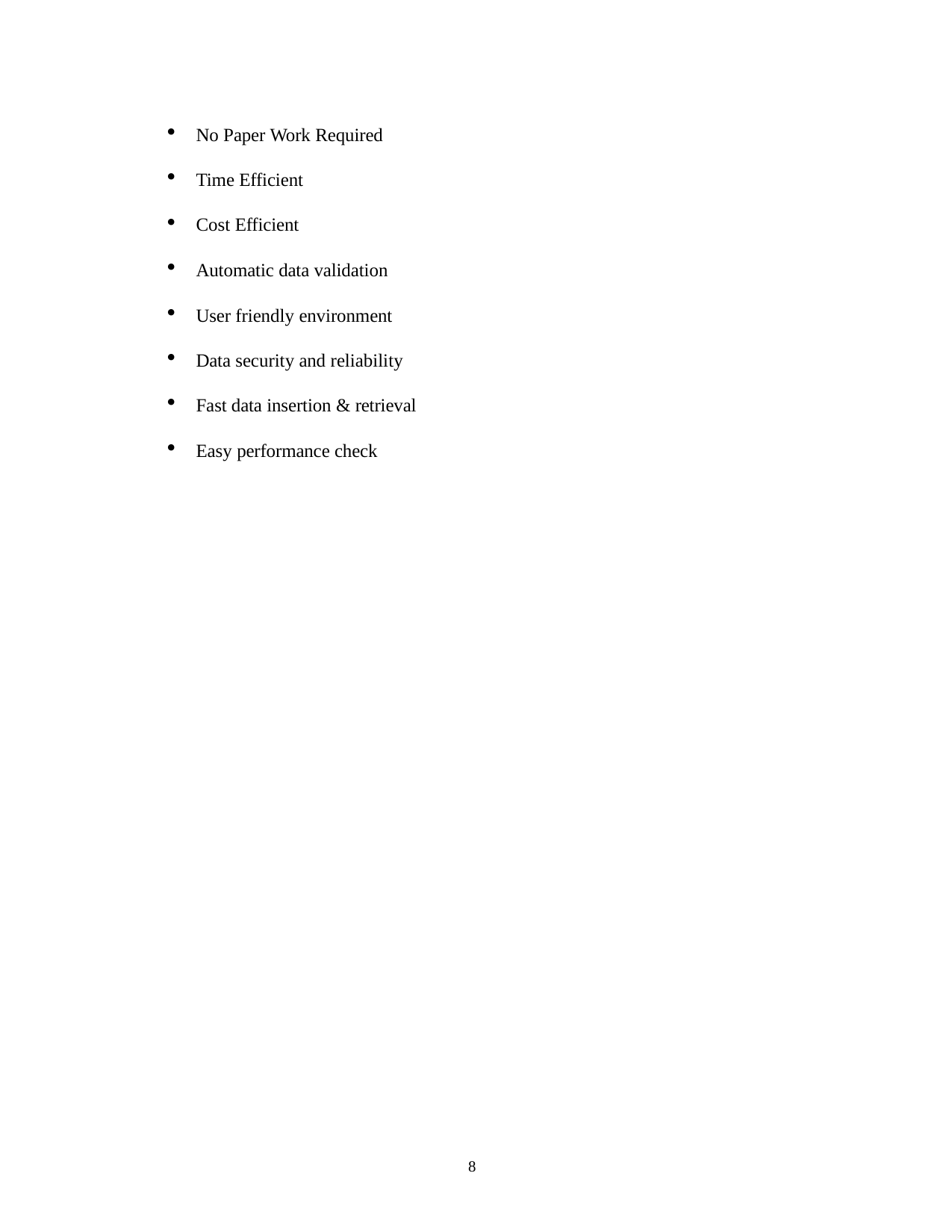

No Paper Work Required

Time Efficient

Cost Efficient

Automatic data validation

User friendly environment

Data security and reliability

Fast data insertion & retrieval

Easy performance check
8